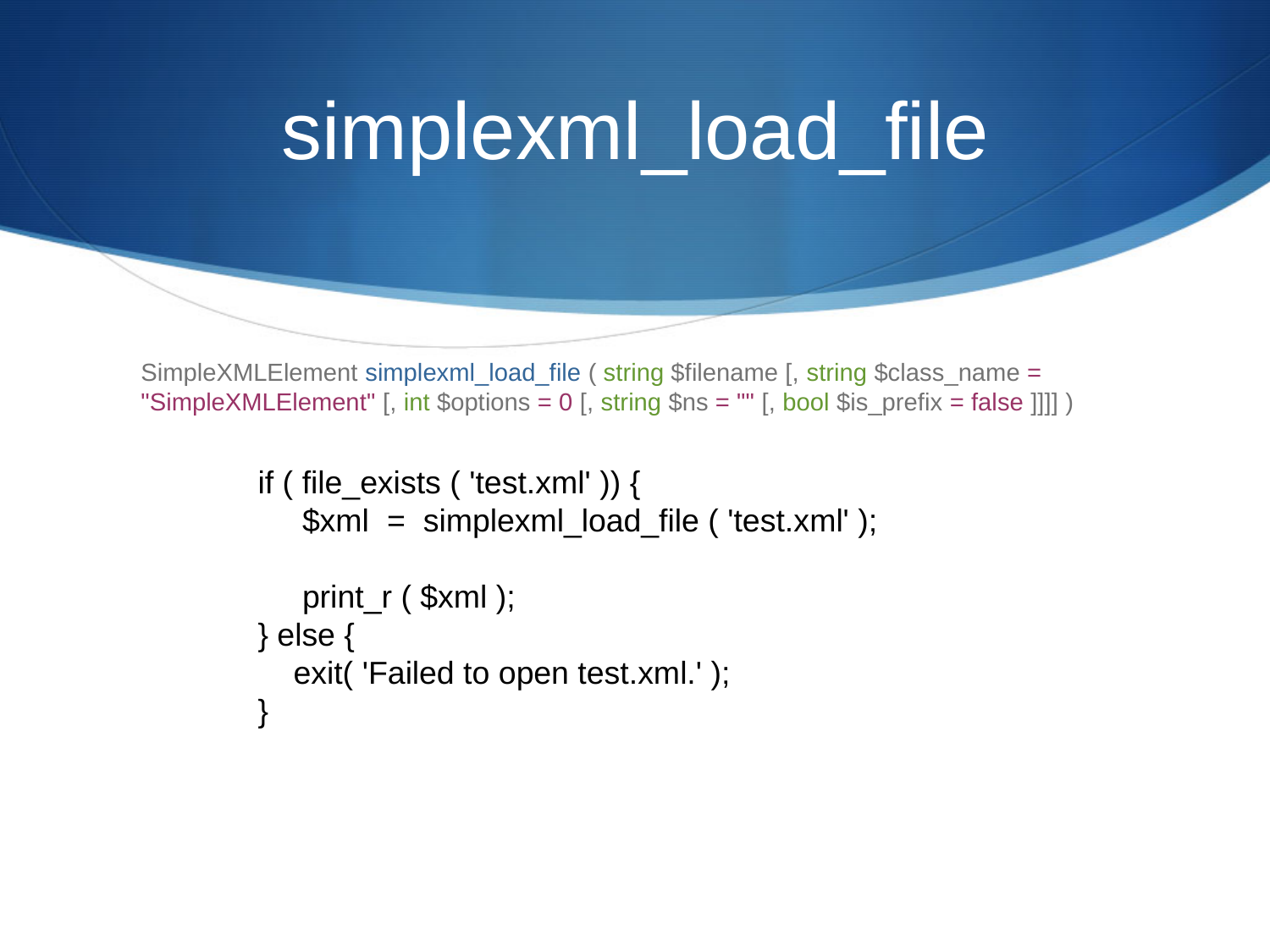

# simplexml_load_file
SimpleXMLElement simplexml_load_file ( string $filename [, string $class_name = "SimpleXMLElement" [, int $options = 0 [, string $ns = "" [, bool $is_prefix = false ]]]] )
if ( file_exists ( 'test.xml' )) {
     $xml  =  simplexml_load_file ( 'test.xml' );

     print_r ( $xml );
} else {
    exit( 'Failed to open test.xml.' );
}